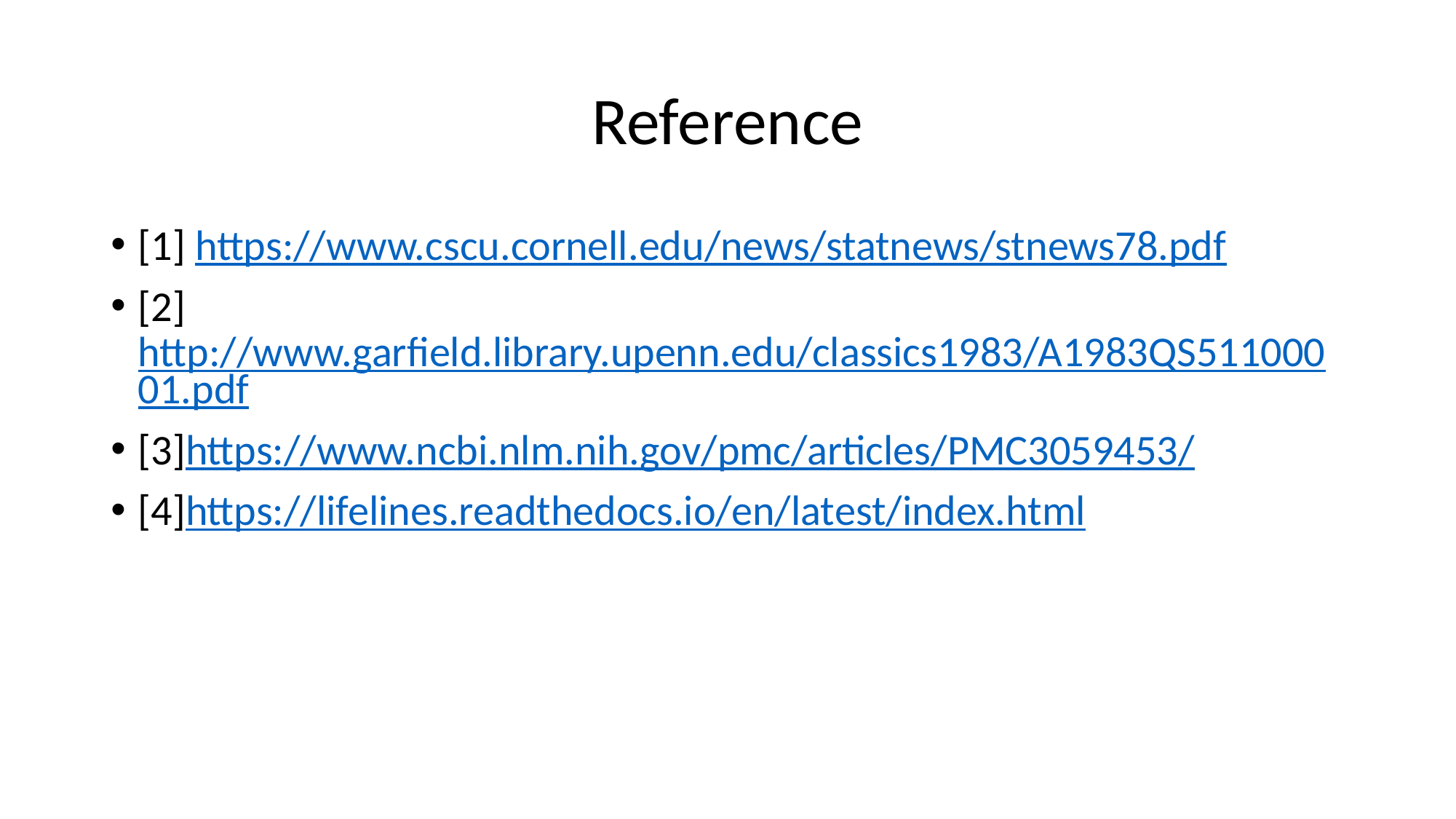

# Reference
[1] https://www.cscu.cornell.edu/news/statnews/stnews78.pdf
[2] http://www.garfield.library.upenn.edu/classics1983/A1983QS51100001.pdf
[3]https://www.ncbi.nlm.nih.gov/pmc/articles/PMC3059453/
[4]https://lifelines.readthedocs.io/en/latest/index.html